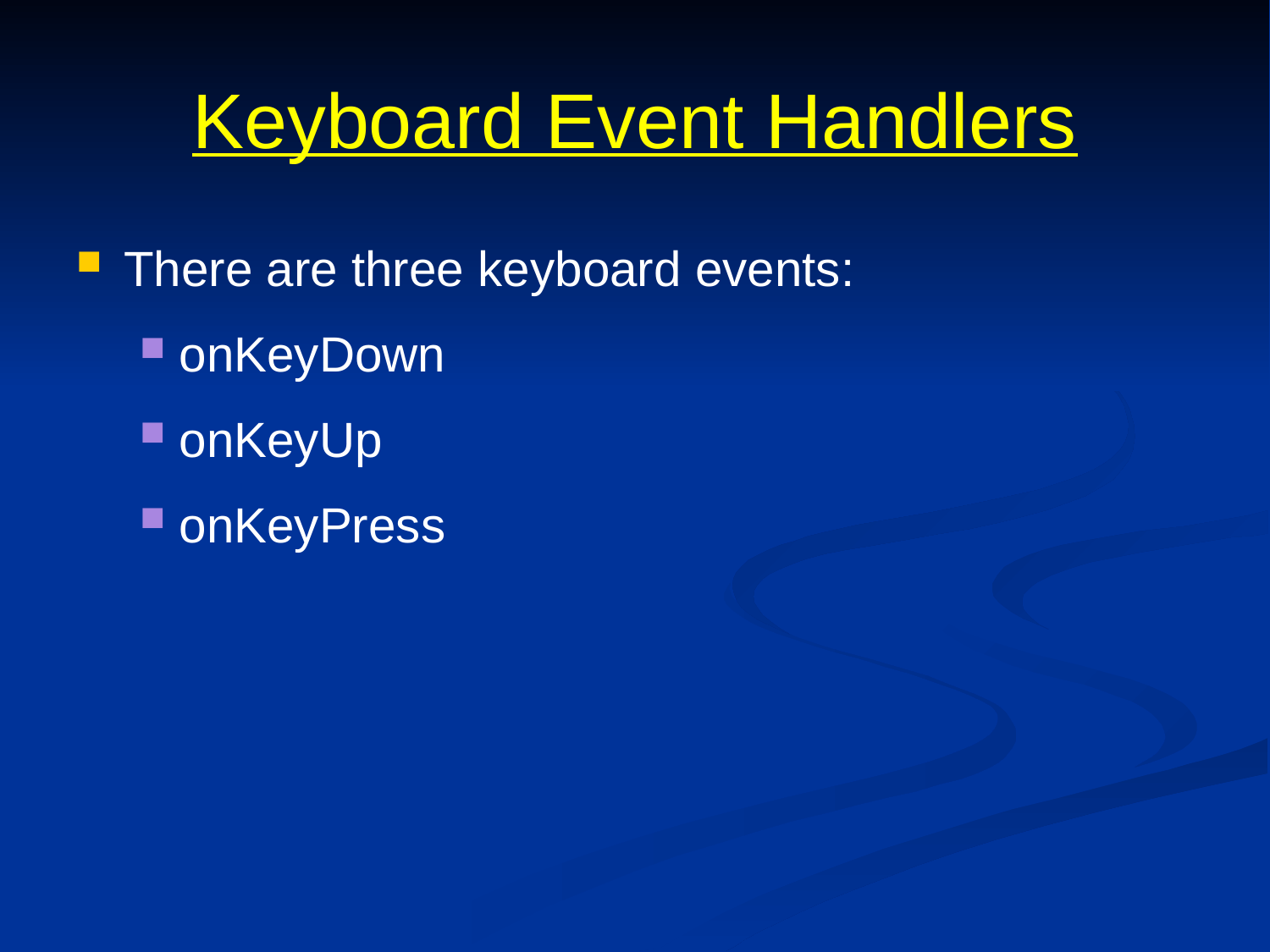

# Keyboard Event Handlers
There are three keyboard events:
onKeyDown
onKeyUp
onKeyPress